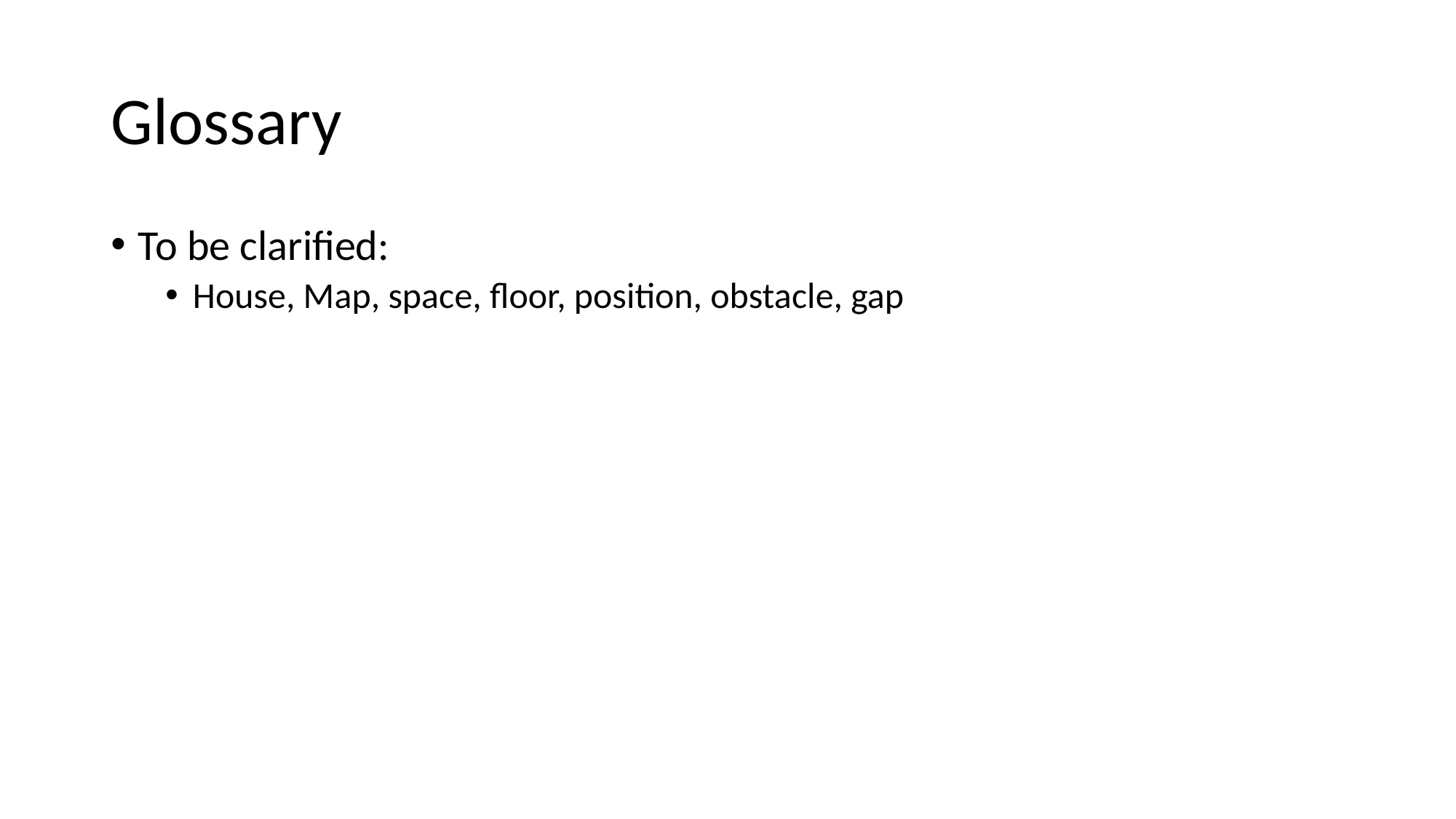

# Glossary
To be clarified:
House, Map, space, floor, position, obstacle, gap